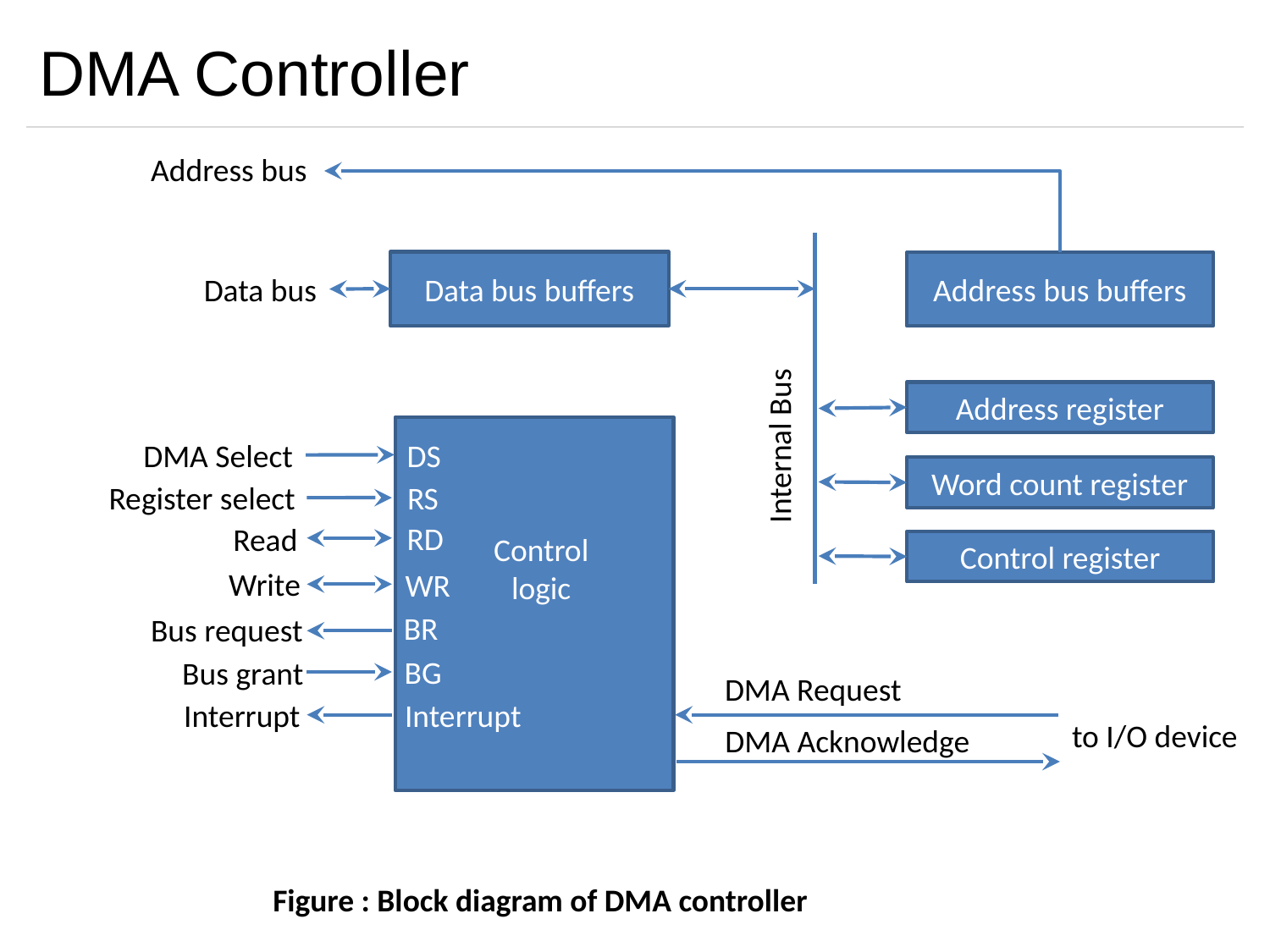

# DMA Controller
Address bus
Data bus buffers
Address bus buffers
Data bus
Address register

Internal Bus
DS
DMA Select
Word count register
RS
Register select
RD
Read
Control logic
Control register
Write
WR
BR
Bus request
BG
Bus grant
DMA Request
Interrupt
Interrupt
to I/O device
DMA Acknowledge
Figure : Block diagram of DMA controller